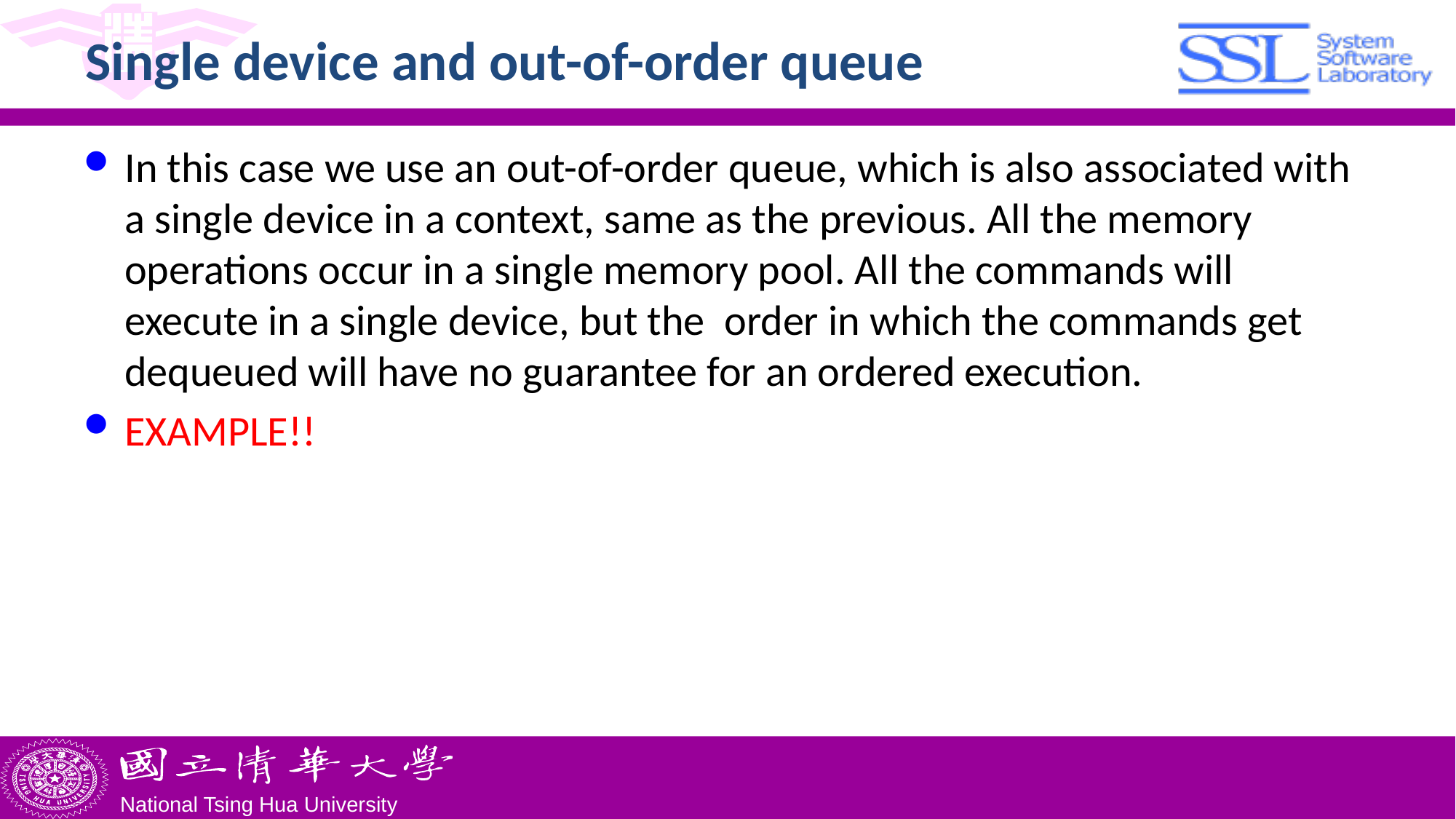

# Single device and out-of-order queue
In this case we use an out-of-order queue, which is also associated with a single device in a context, same as the previous. All the memory operations occur in a single memory pool. All the commands will execute in a single device, but the  order in which the commands get dequeued will have no guarantee for an ordered execution.
EXAMPLE!!